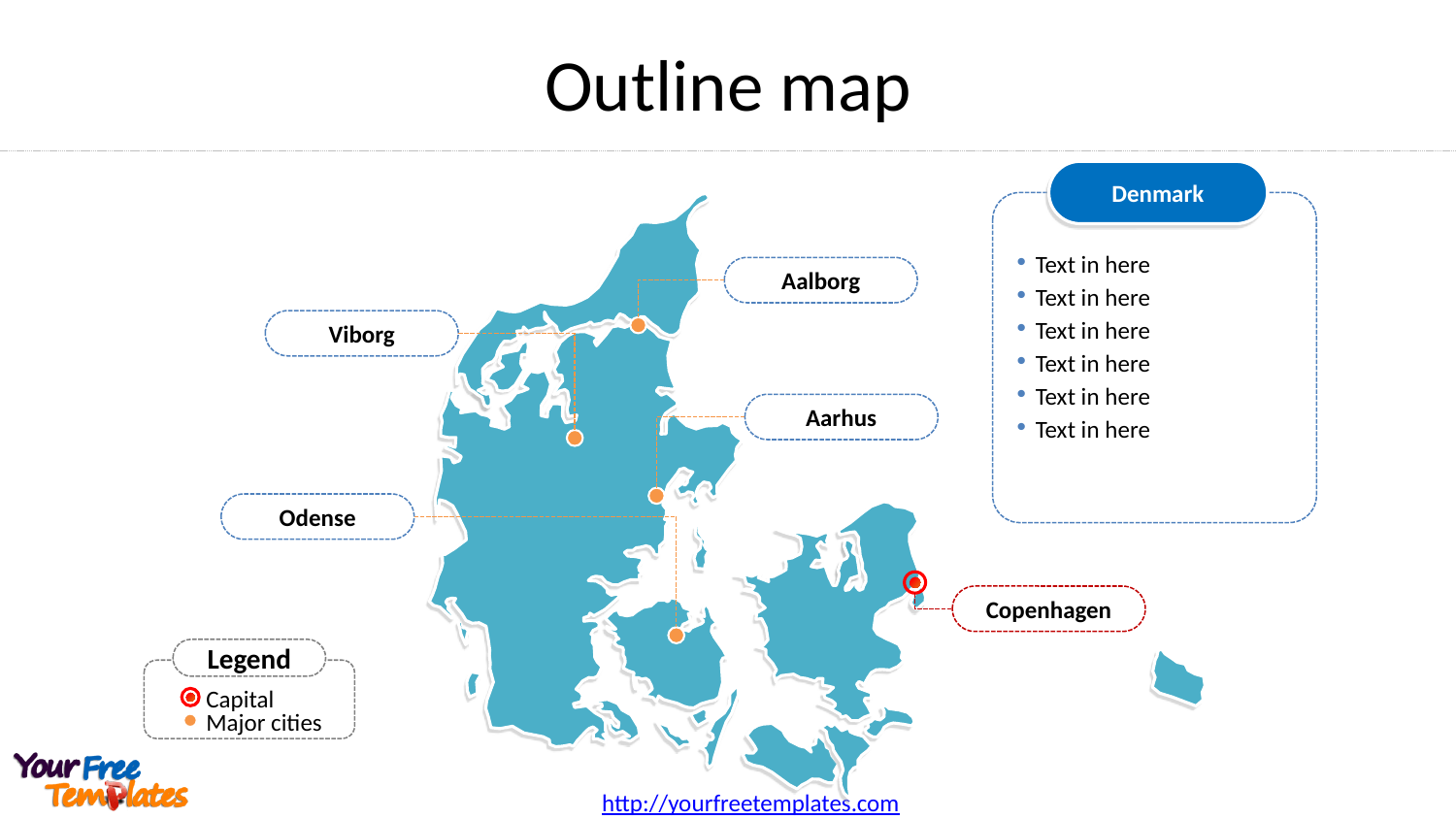

Outline map
Denmark

Text in here
Text in here
Text in here
Text in here
Text in here
Text in here
Aalborg
Viborg

Aarhus

Odense

Copenhagen

Legend

Capital

Major cities